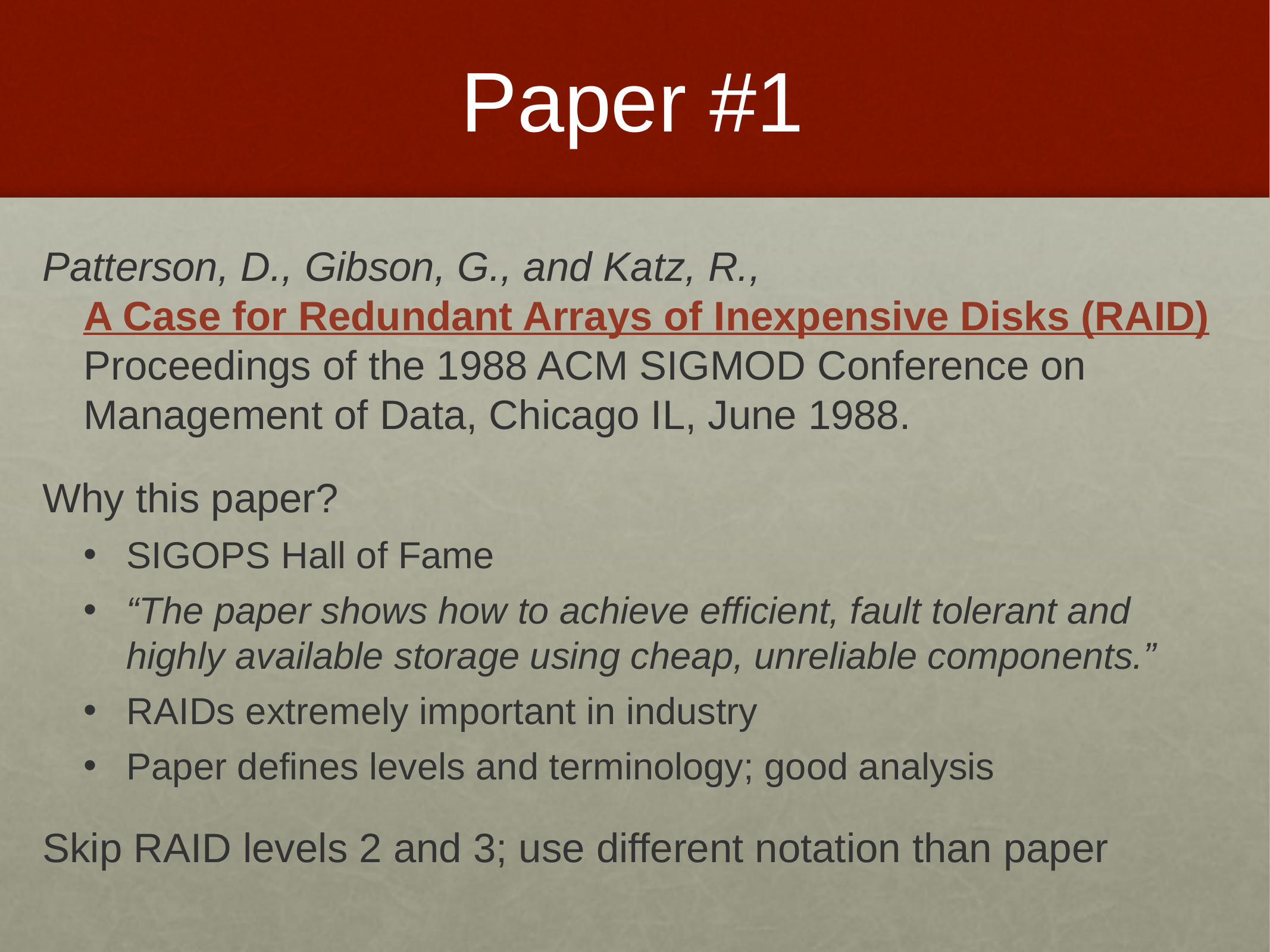

# Paper #1
Patterson, D., Gibson, G., and Katz, R., 
A Case for Redundant Arrays of Inexpensive Disks (RAID) 
Proceedings of the 1988 ACM SIGMOD Conference on Management of Data, Chicago IL, June 1988.
Why this paper?
SIGOPS Hall of Fame
“The paper shows how to achieve efficient, fault tolerant and highly available storage using cheap, unreliable components.”
RAIDs extremely important in industry
Paper defines levels and terminology; good analysis
Skip RAID levels 2 and 3; use different notation than paper